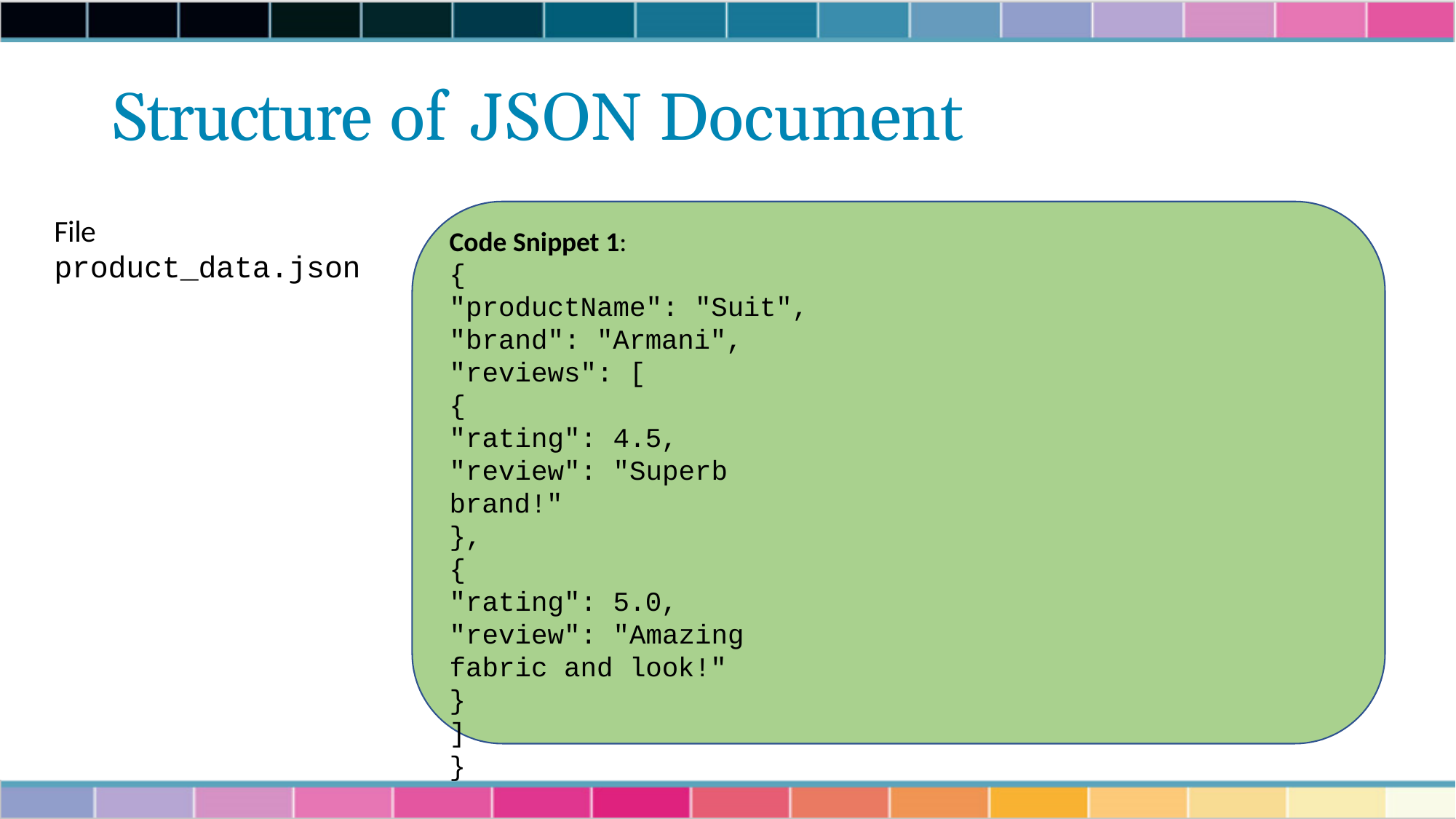

# Structure of JSON Document

File
product_data.json
Code Snippet 1:
{
"productName": "Suit", "brand": "Armani", "reviews": [
{
"rating": 4.5,
"review": "Superb brand!"
},
{
"rating": 5.0,
"review": "Amazing fabric and look!"
}
]
}